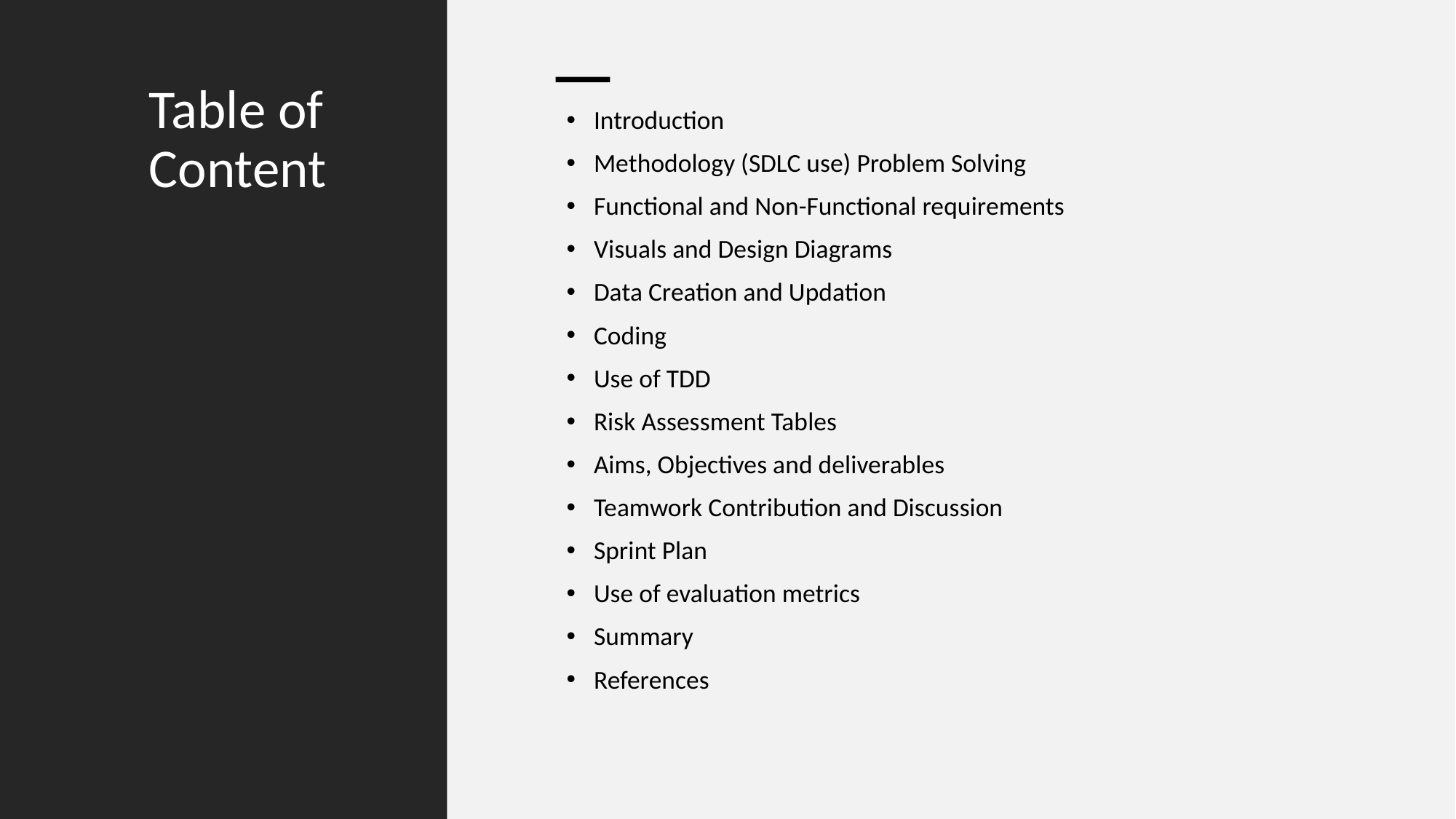

# Table of Content

Introduction
Methodology (SDLC use) Problem Solving
Functional and Non-Functional requirements
Visuals and Design Diagrams
Data Creation and Updation
Coding
Use of TDD
Risk Assessment Tables
Aims, Objectives and deliverables
Teamwork Contribution and Discussion
Sprint Plan
Use of evaluation metrics
Summary
References